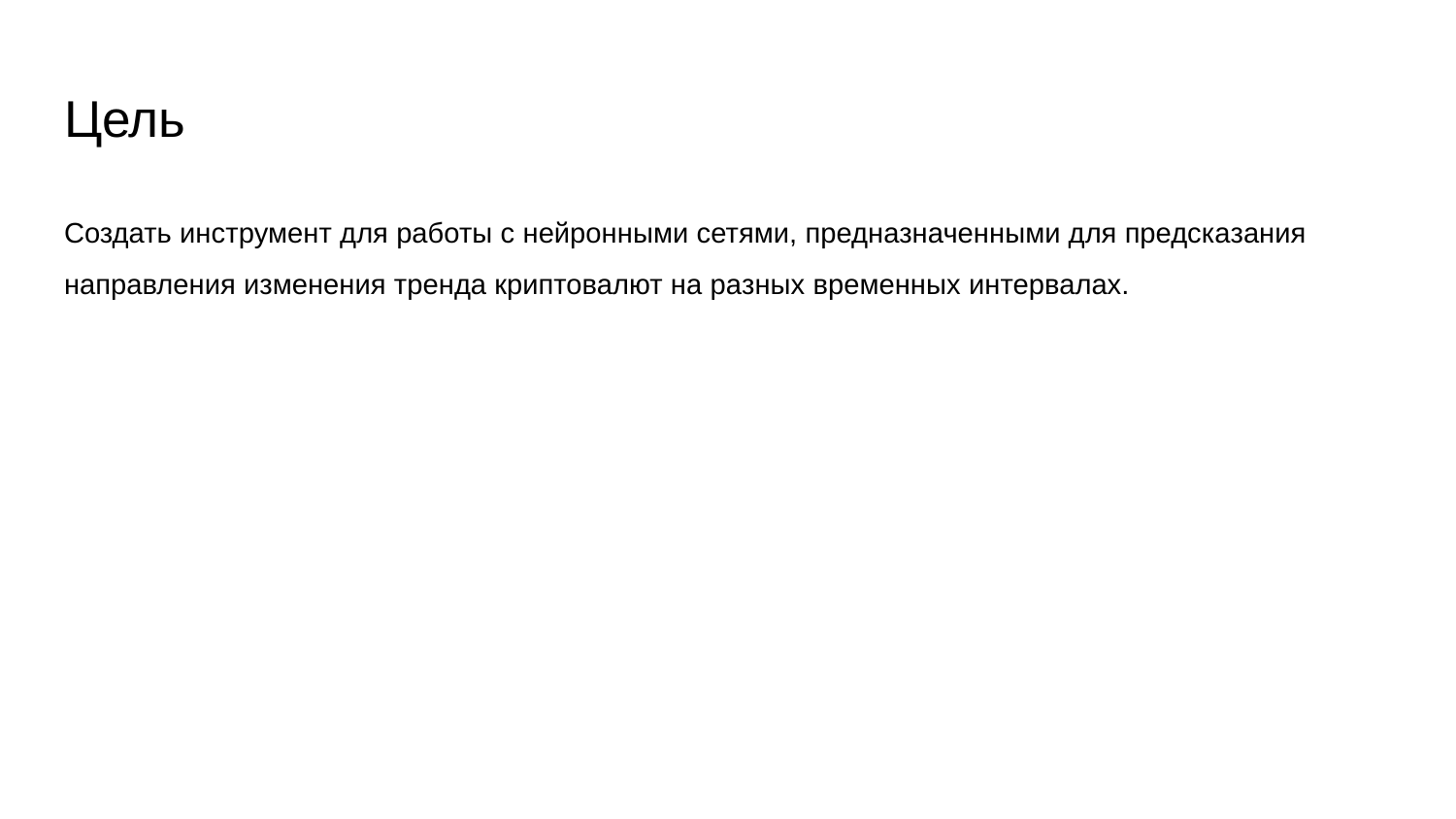

# Цель
Создать инструмент для работы с нейронными сетями, предназначенными для предсказания направления изменения тренда криптовалют на разных временных интервалах.